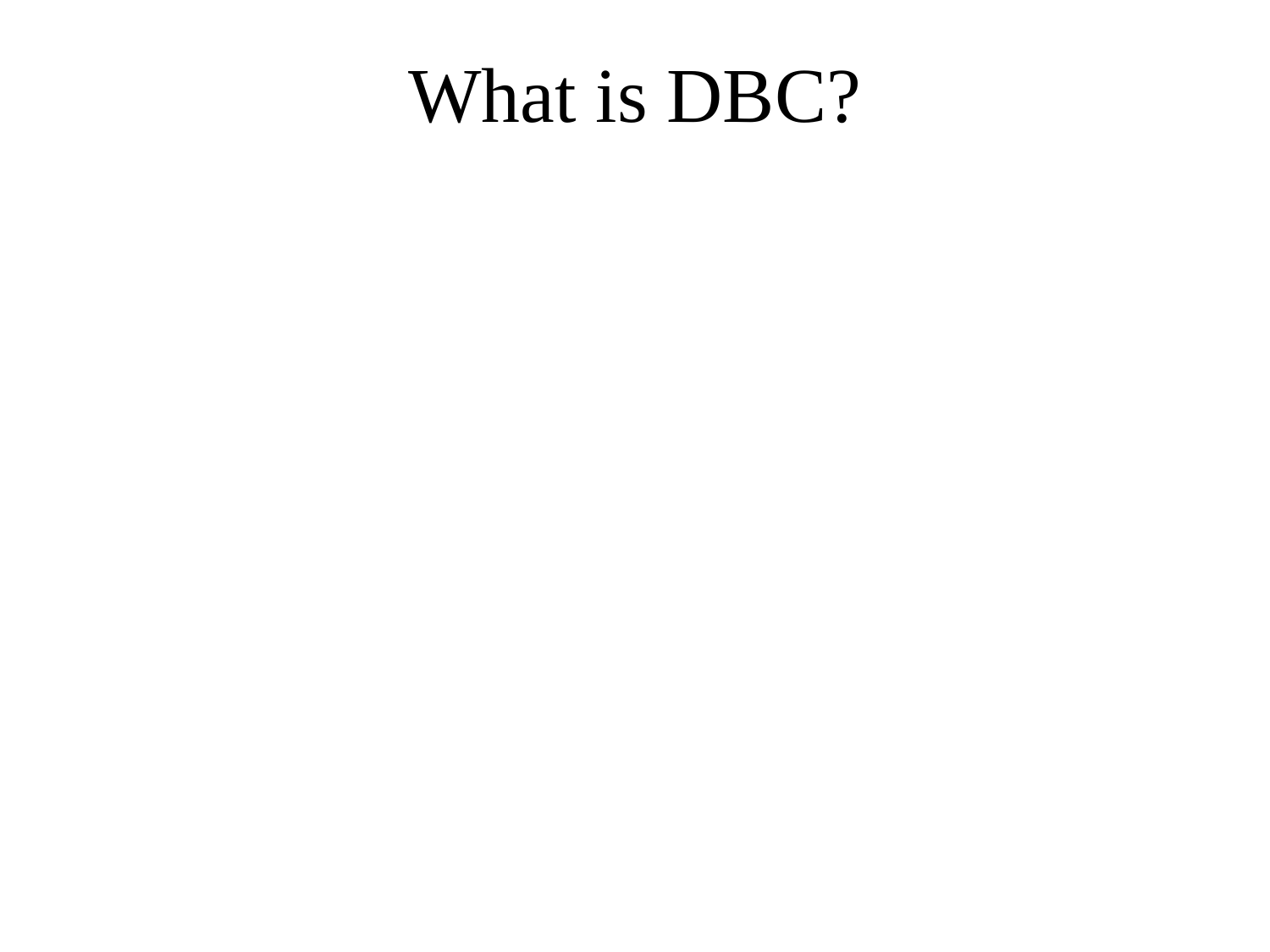

# What is DBC?

	Classes of a system communicate with one another on the basis of precisely defined benefits and obligations.

	[Bertrand Meyer, CACM, Vol. 36, No 9, 1992]